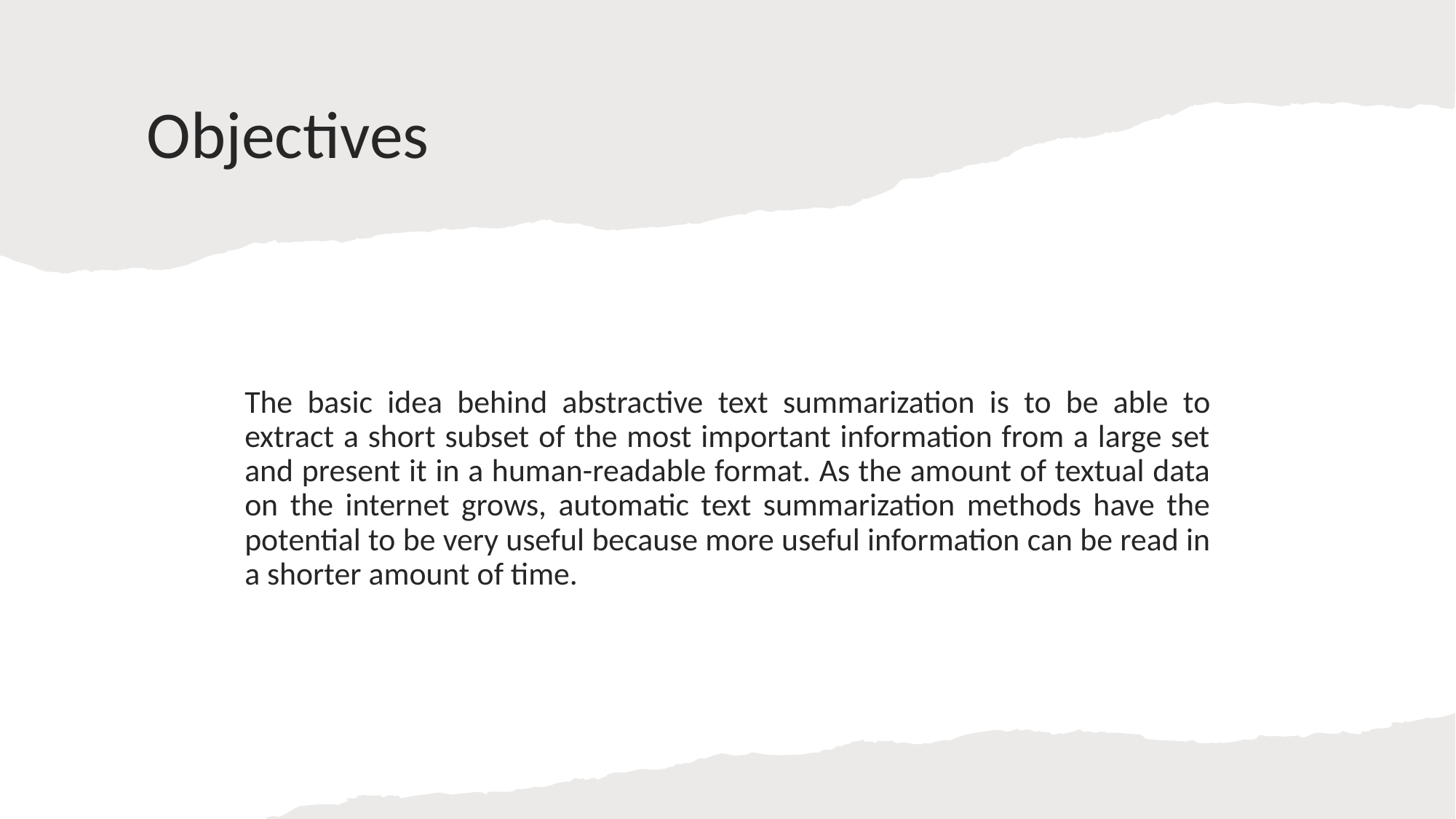

# Objectives
The basic idea behind abstractive text summarization is to be able to extract a short subset of the most important information from a large set and present it in a human-readable format. As the amount of textual data on the internet grows, automatic text summarization methods have the potential to be very useful because more useful information can be read in a shorter amount of time.